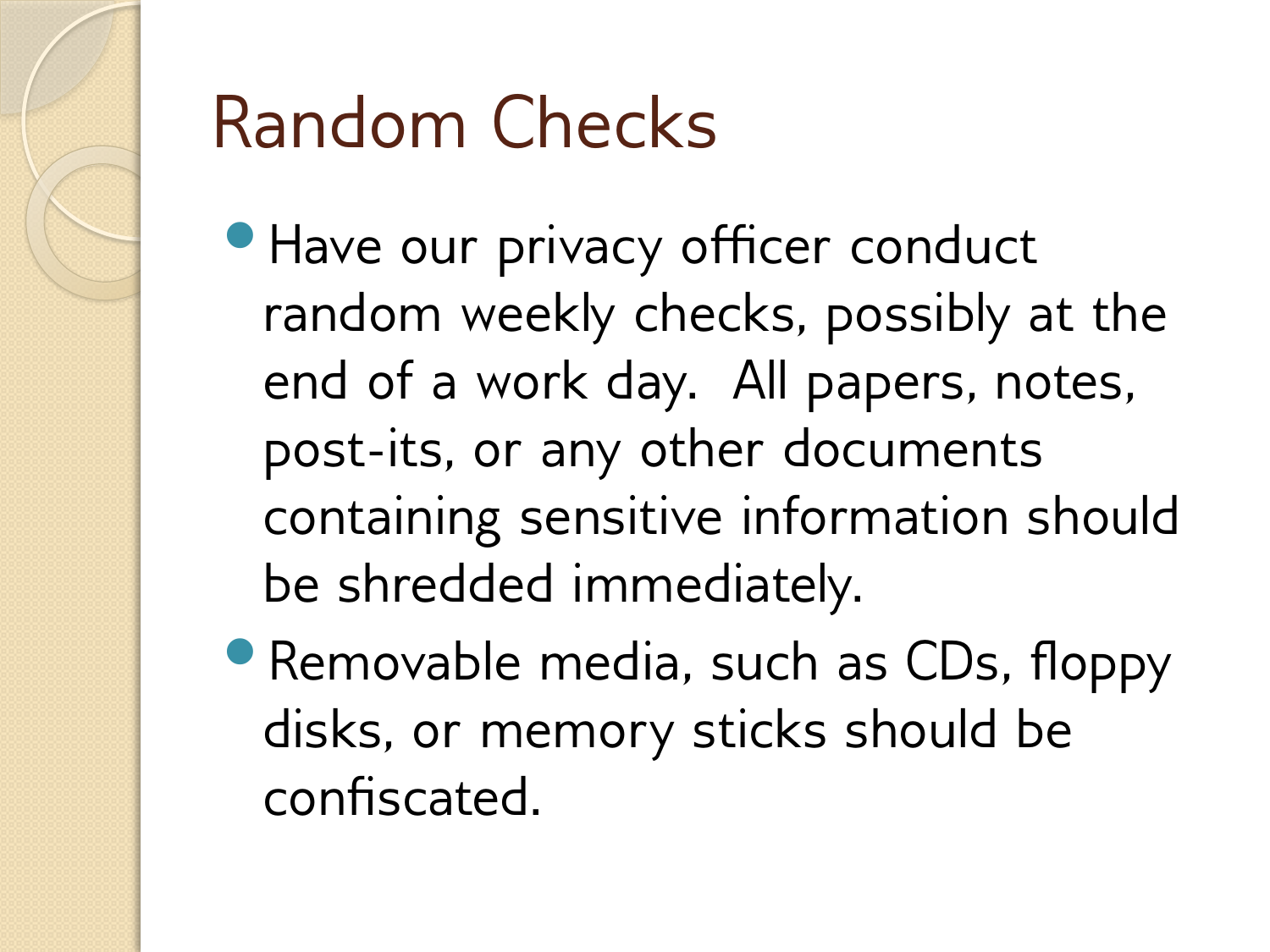

# Random Checks
Have our privacy officer conduct random weekly checks, possibly at the end of a work day.  All papers, notes, post-its, or any other documents containing sensitive information should be shredded immediately.
Removable media, such as CDs, floppy disks, or memory sticks should be confiscated.